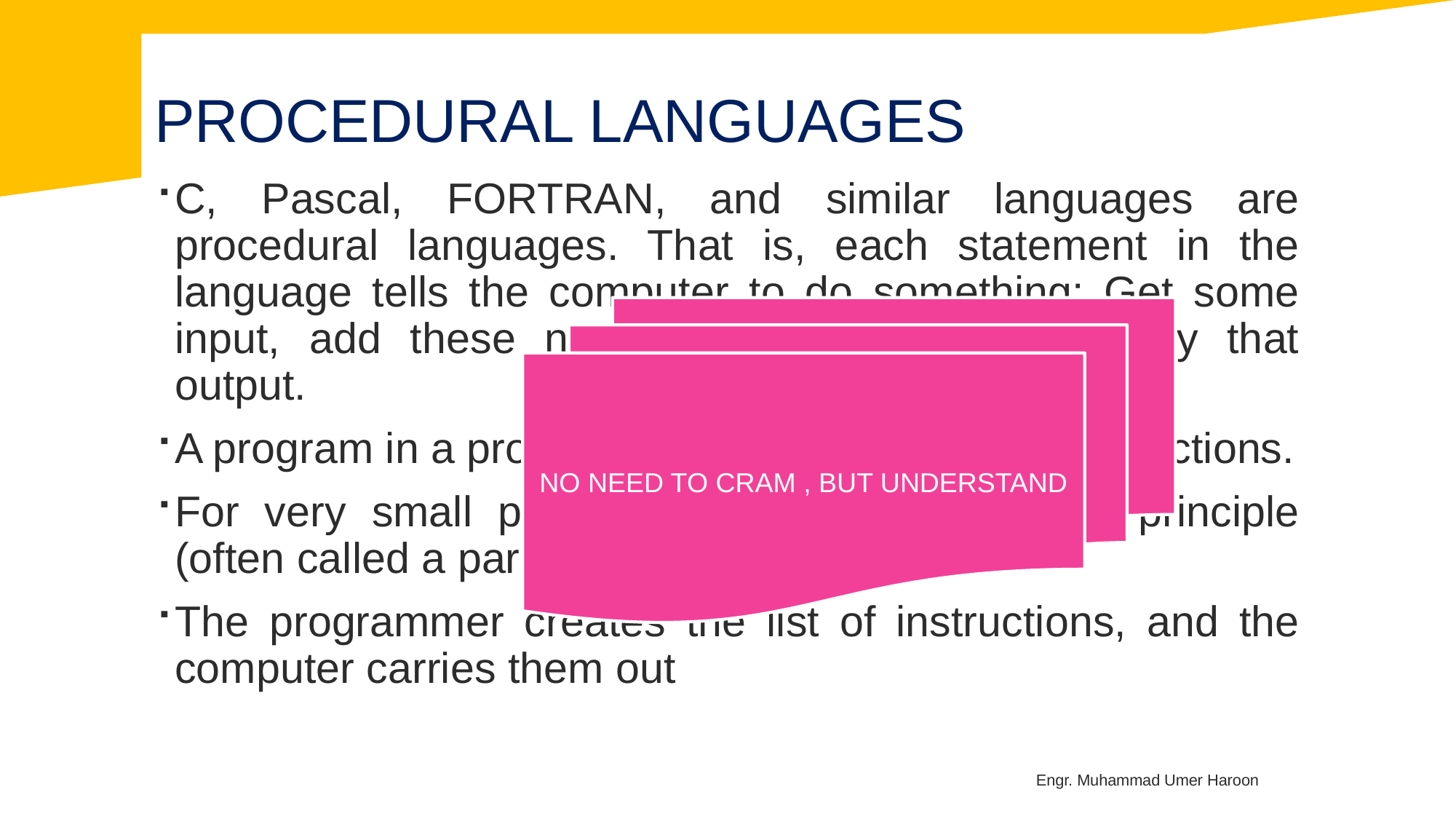

# Procedural Languages
C, Pascal, FORTRAN, and similar languages are procedural languages. That is, each statement in the language tells the computer to do something: Get some input, add these numbers, divide by six, display that output.
A program in a procedural language is a list of instructions.
For very small programs, no other organizing principle (often called a paradigm) is needed.
The programmer creates the list of instructions, and the computer carries them out
NO NEED TO CRAM , BUT UNDERSTAND
Engr. Muhammad Umer Haroon